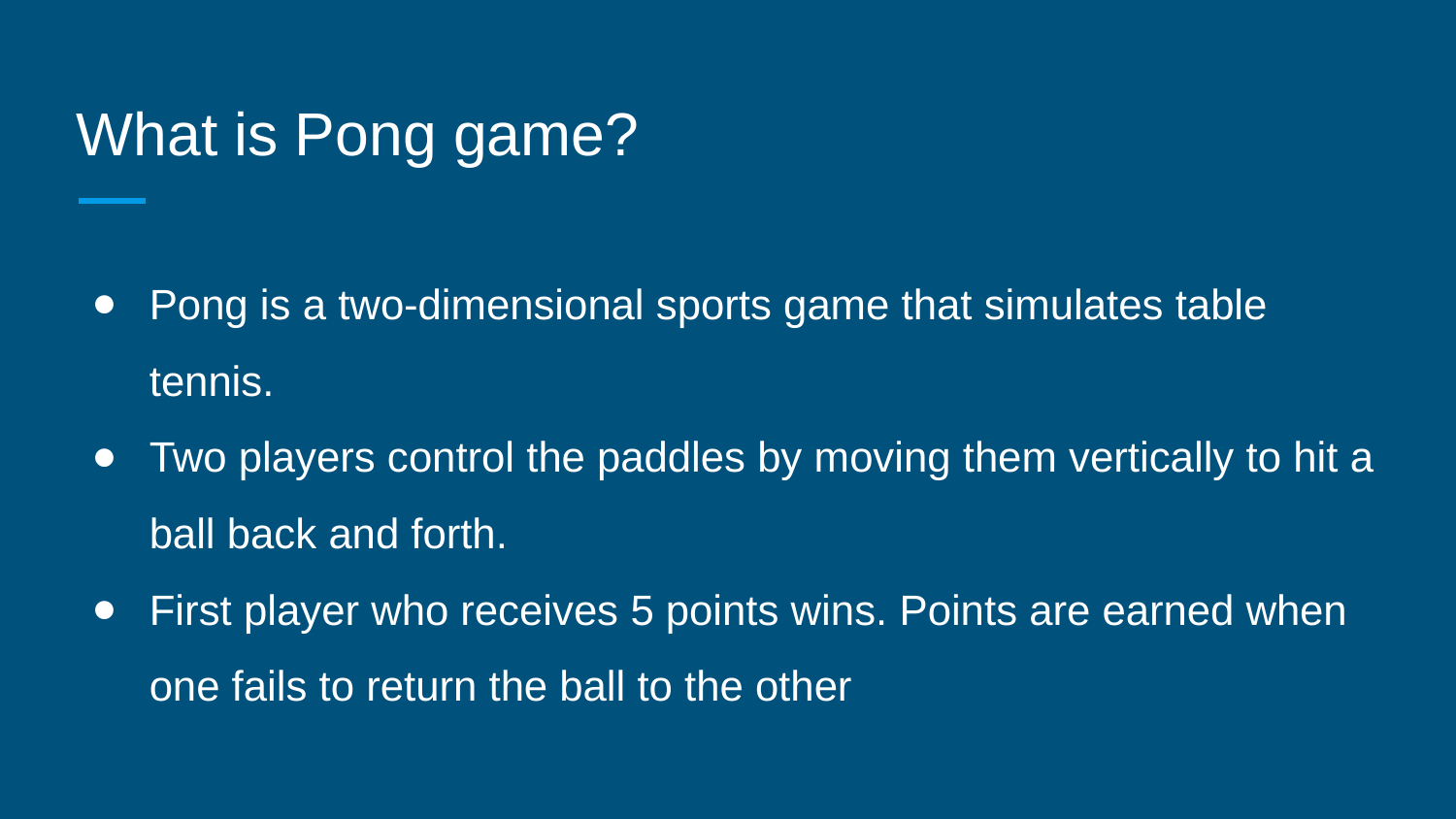

# What is Pong game?
Pong is a two-dimensional sports game that simulates table tennis.
Two players control the paddles by moving them vertically to hit a ball back and forth.
First player who receives 5 points wins. Points are earned when one fails to return the ball to the other